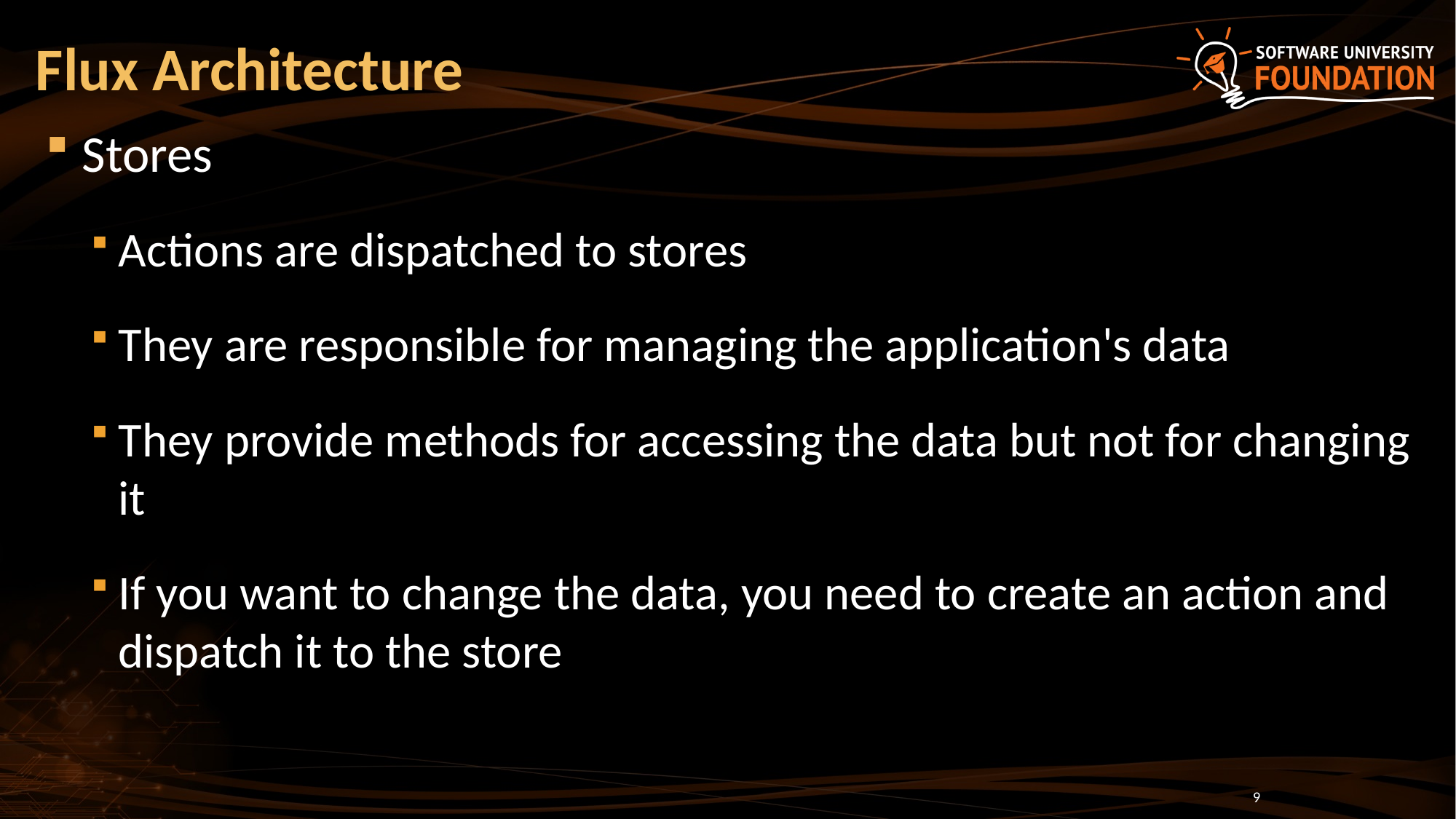

# Flux Architecture
Stores
Actions are dispatched to stores
They are responsible for managing the application's data
They provide methods for accessing the data but not for changing it
If you want to change the data, you need to create an action and dispatch it to the store
9